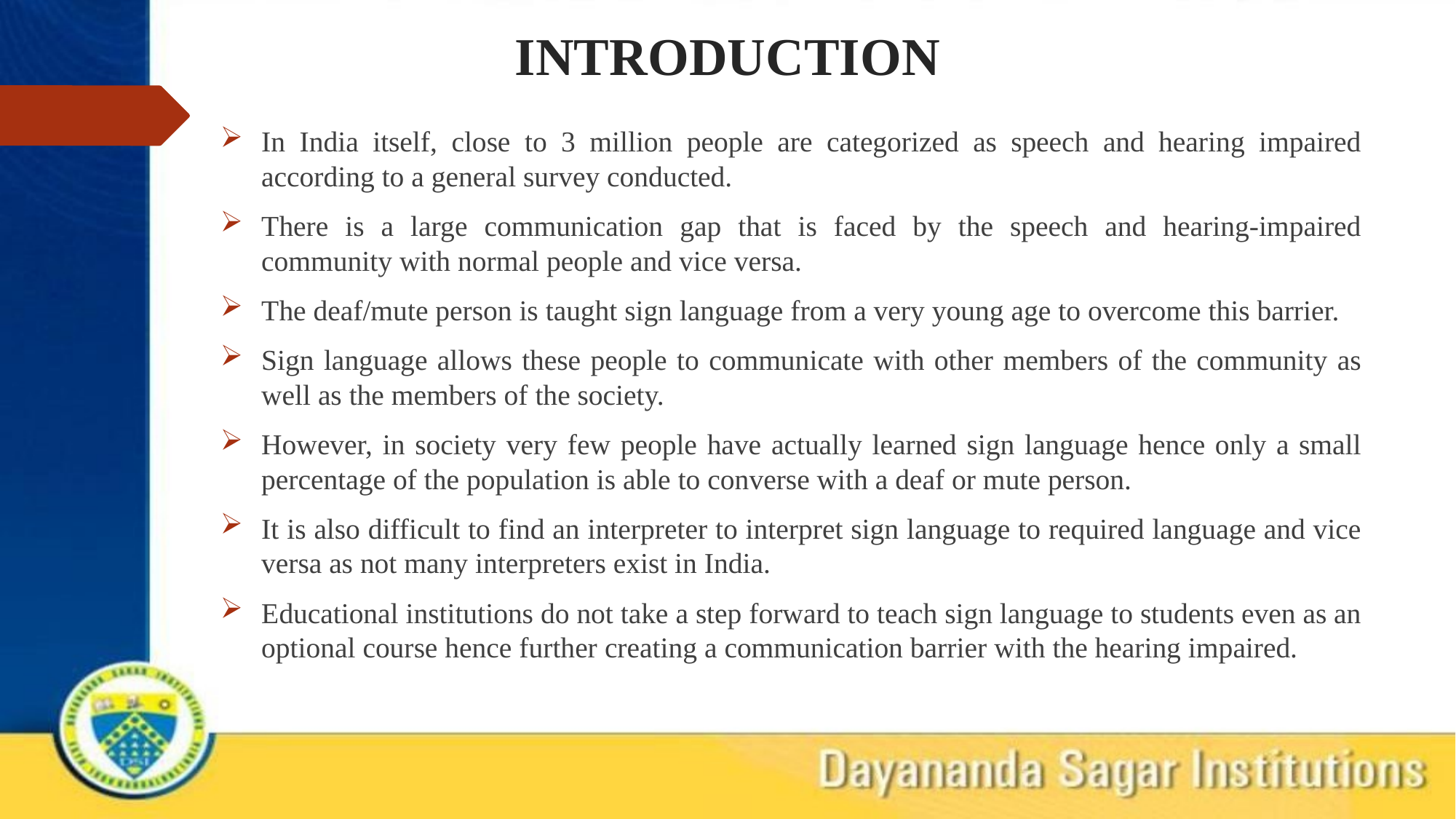

# INTRODUCTION
In India itself, close to 3 million people are categorized as speech and hearing impaired according to a general survey conducted.
There is a large communication gap that is faced by the speech and hearing-impaired community with normal people and vice versa.
The deaf/mute person is taught sign language from a very young age to overcome this barrier.
Sign language allows these people to communicate with other members of the community as well as the members of the society.
However, in society very few people have actually learned sign language hence only a small percentage of the population is able to converse with a deaf or mute person.
It is also difficult to find an interpreter to interpret sign language to required language and vice versa as not many interpreters exist in India.
Educational institutions do not take a step forward to teach sign language to students even as an optional course hence further creating a communication barrier with the hearing impaired.